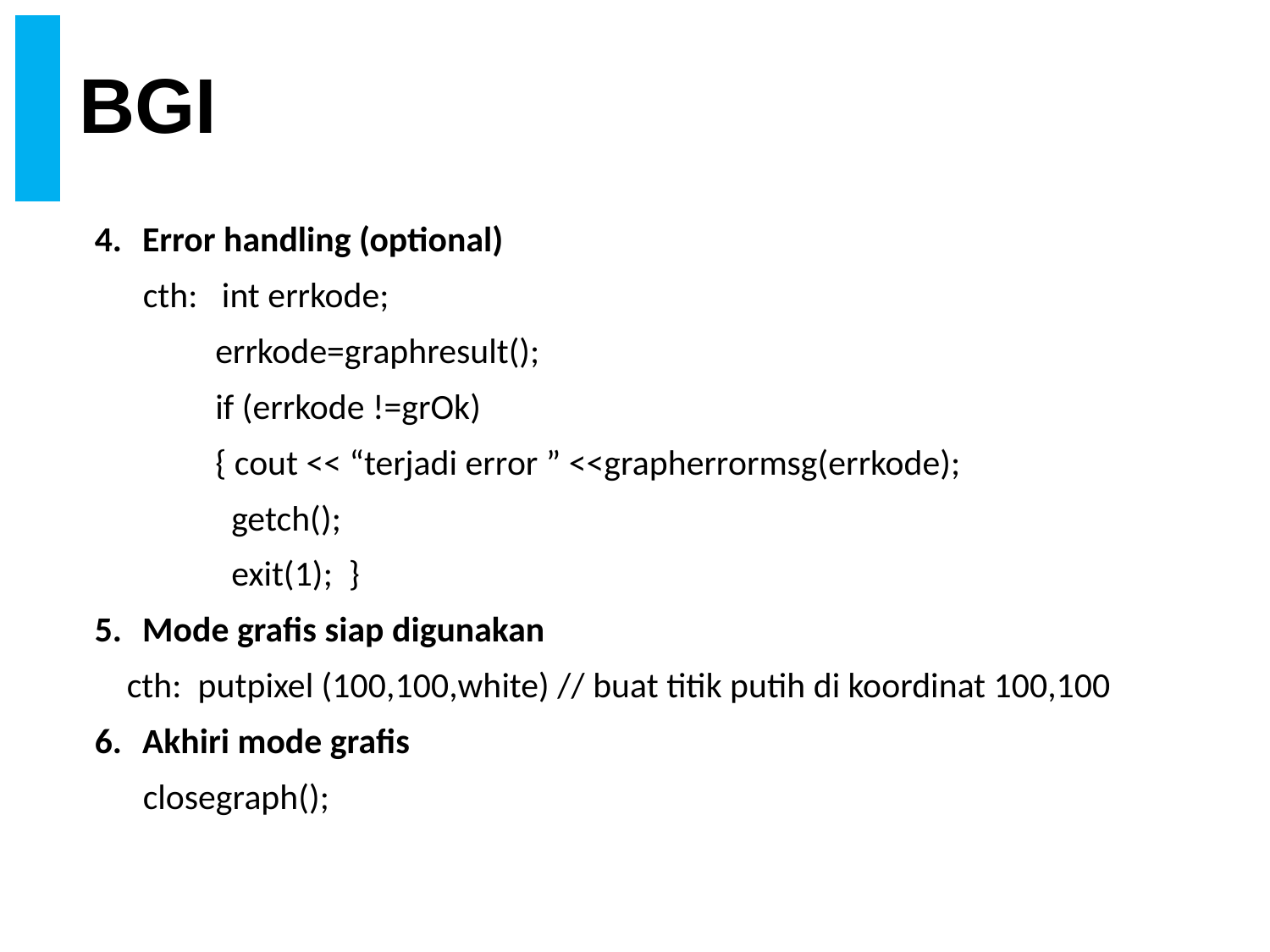

# BGI
Error handling (optional)
      cth:   int errkode;
               errkode=graphresult();
               if (errkode !=grOk)
               { cout << “terjadi error ” <<grapherrormsg(errkode);
                 getch();
                 exit(1);  }
Mode grafis siap digunakan
    cth:  putpixel (100,100,white) // buat titik putih di koordinat 100,100
Akhiri mode grafis
      closegraph();